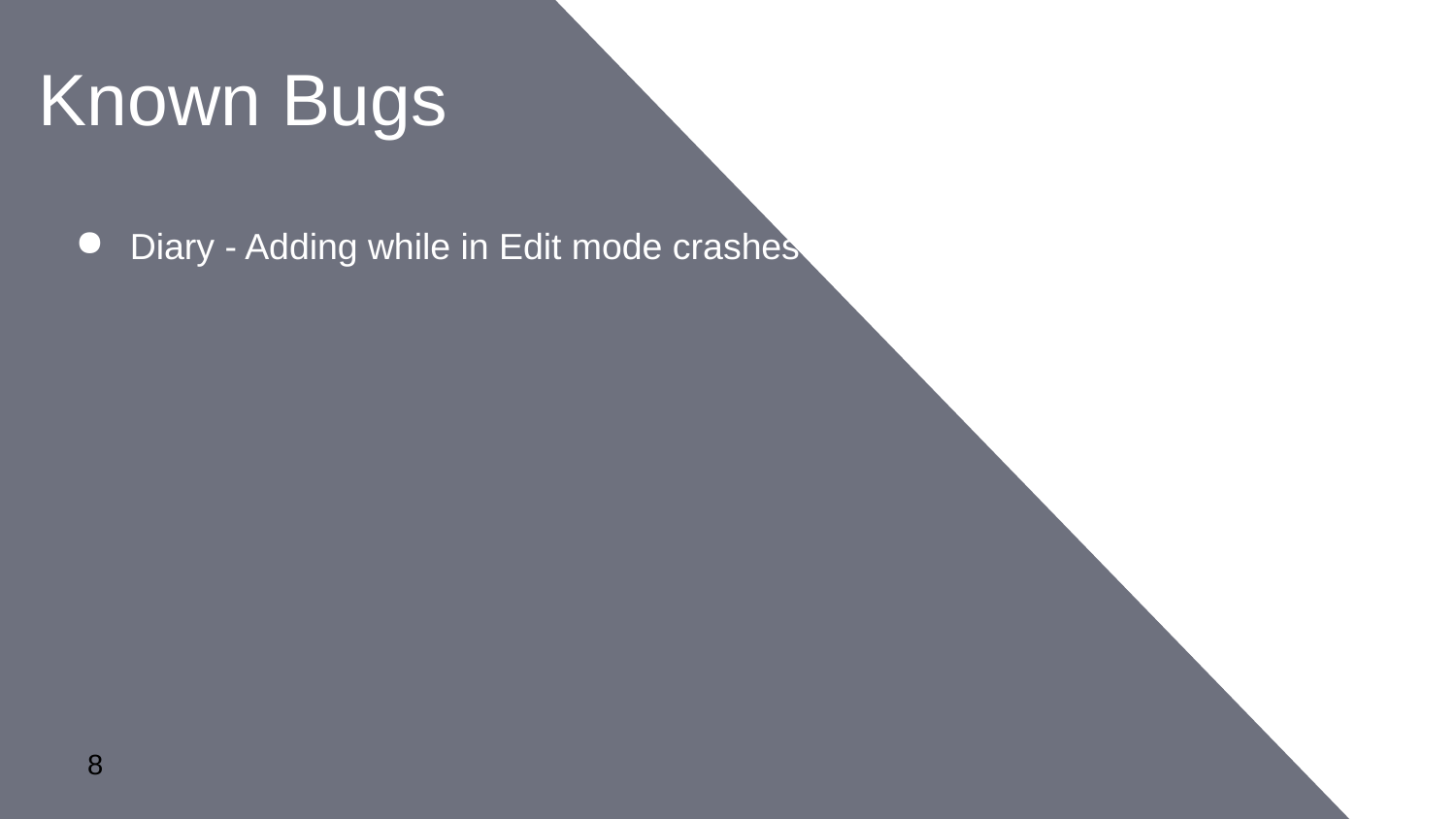

Known Bugs
Diary - Adding while in Edit mode crashes app.
8